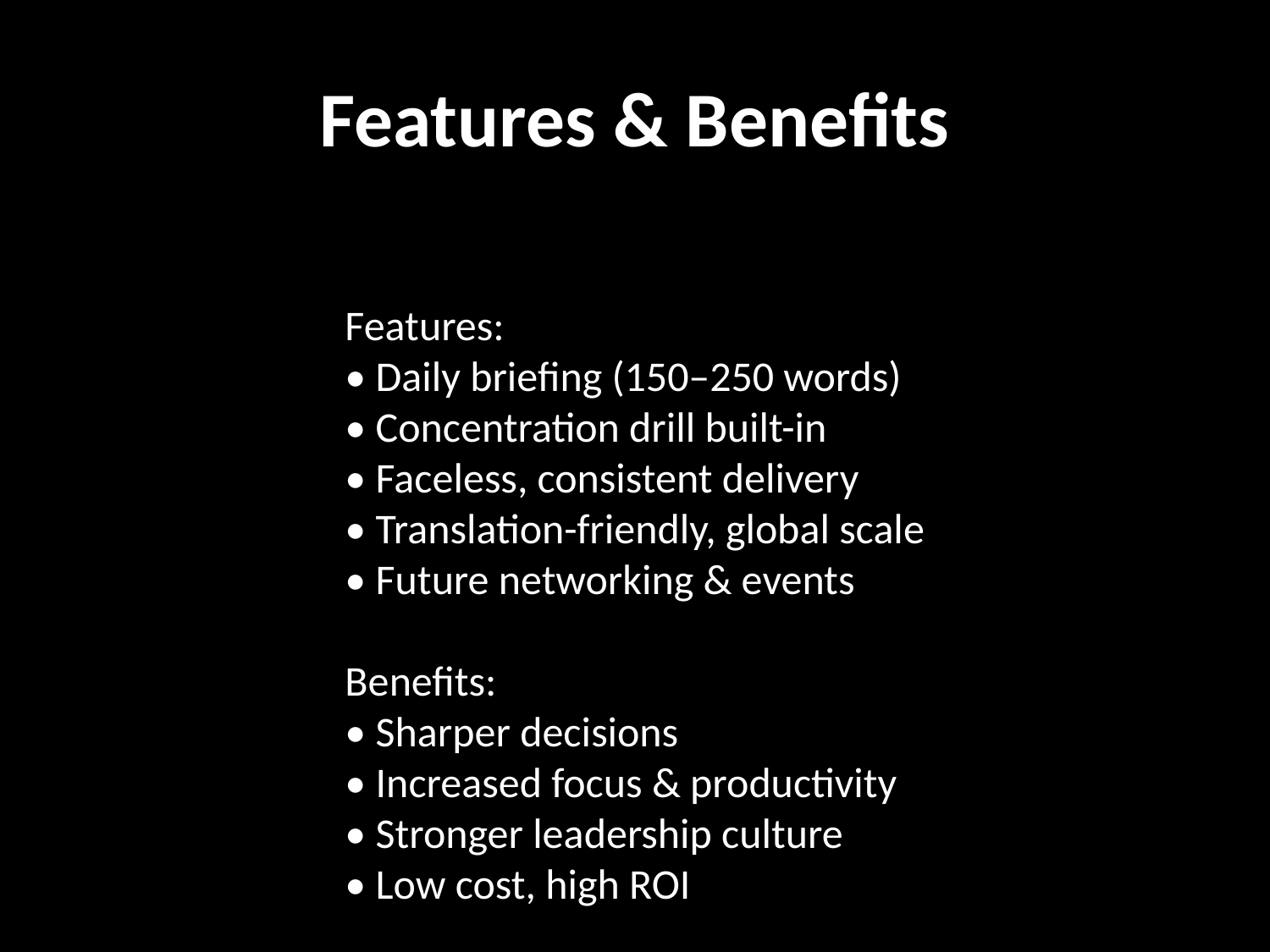

Features & Benefits

Features:
• Daily briefing (150–250 words)
• Concentration drill built-in
• Faceless, consistent delivery
• Translation-friendly, global scale
• Future networking & events

Benefits:
• Sharper decisions
• Increased focus & productivity
• Stronger leadership culture
• Low cost, high ROI